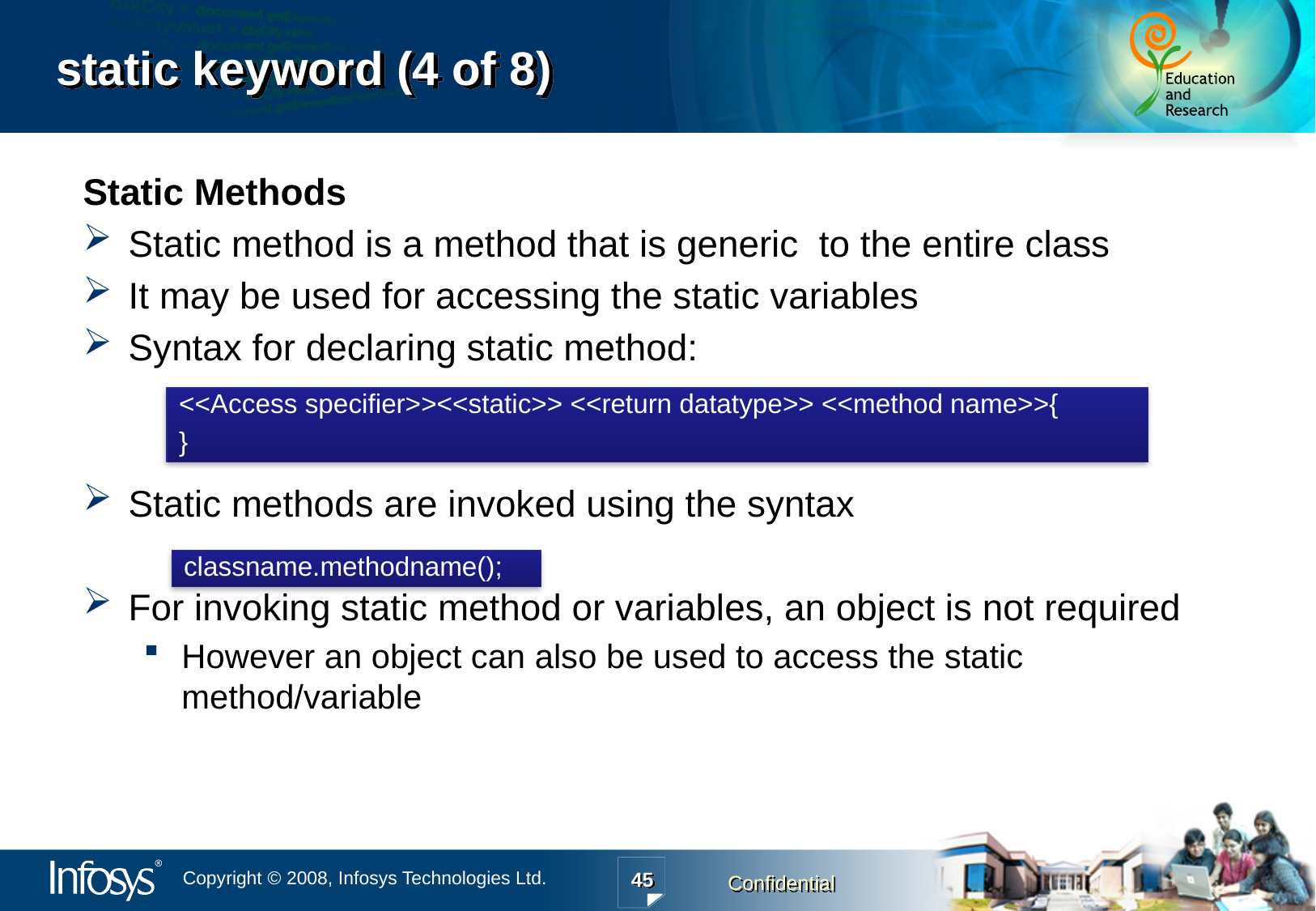

# static keyword (4 of 8)
Static Methods
Static method is a method that is generic  to the entire class
It may be used for accessing the static variables
Syntax for declaring static method:

Static methods are invoked using the syntax

For invoking static method or variables, an object is not required
However an object can also be used to access the static          method/variable

<<Access specifier>><<static>> <<return datatype>> <<method name>>{
}
classname.methodname();
45